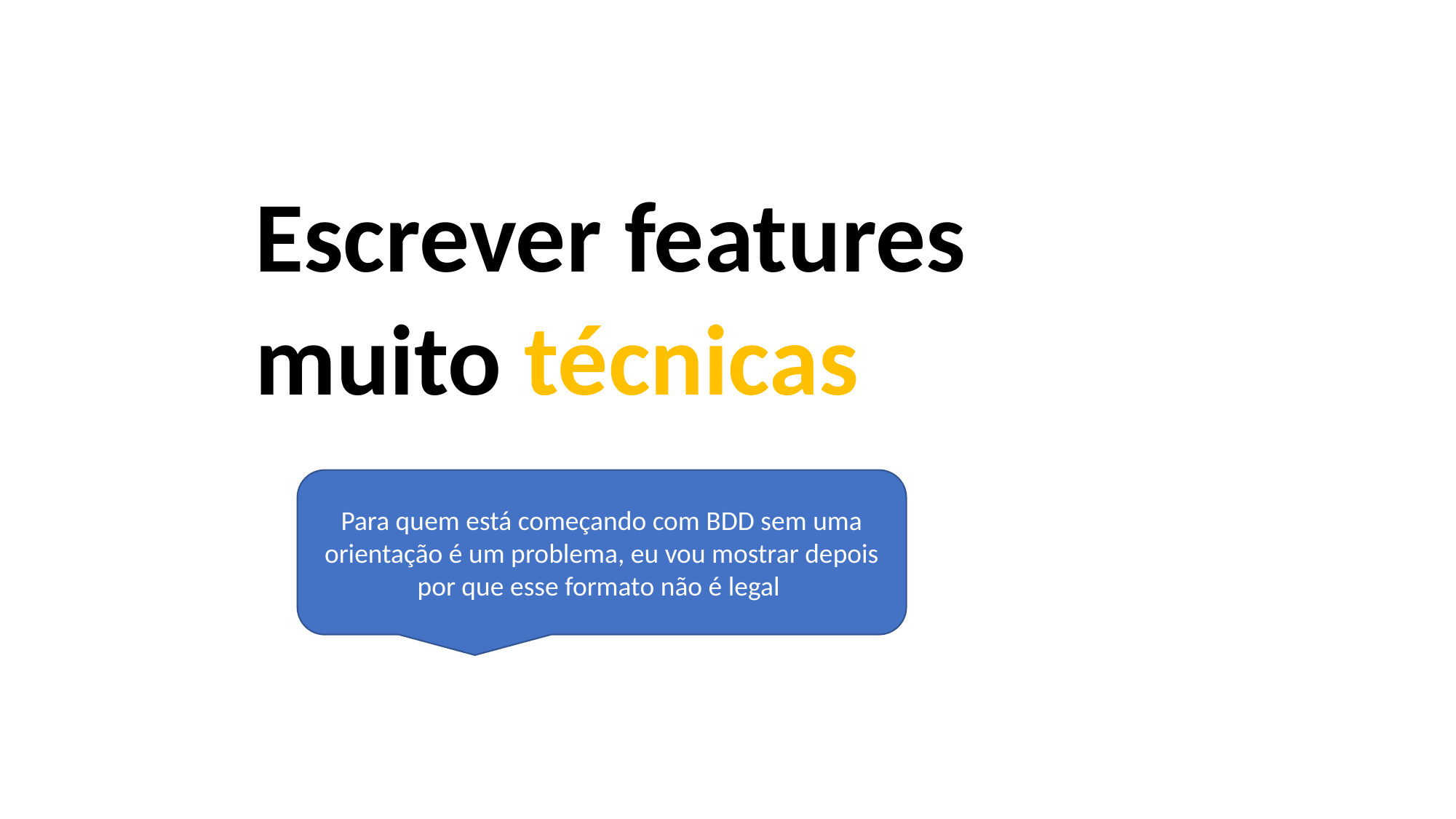

Escrever features
muito técnicas
Para quem está começando com BDD sem uma orientação é um problema, eu vou mostrar depois por que esse formato não é legal